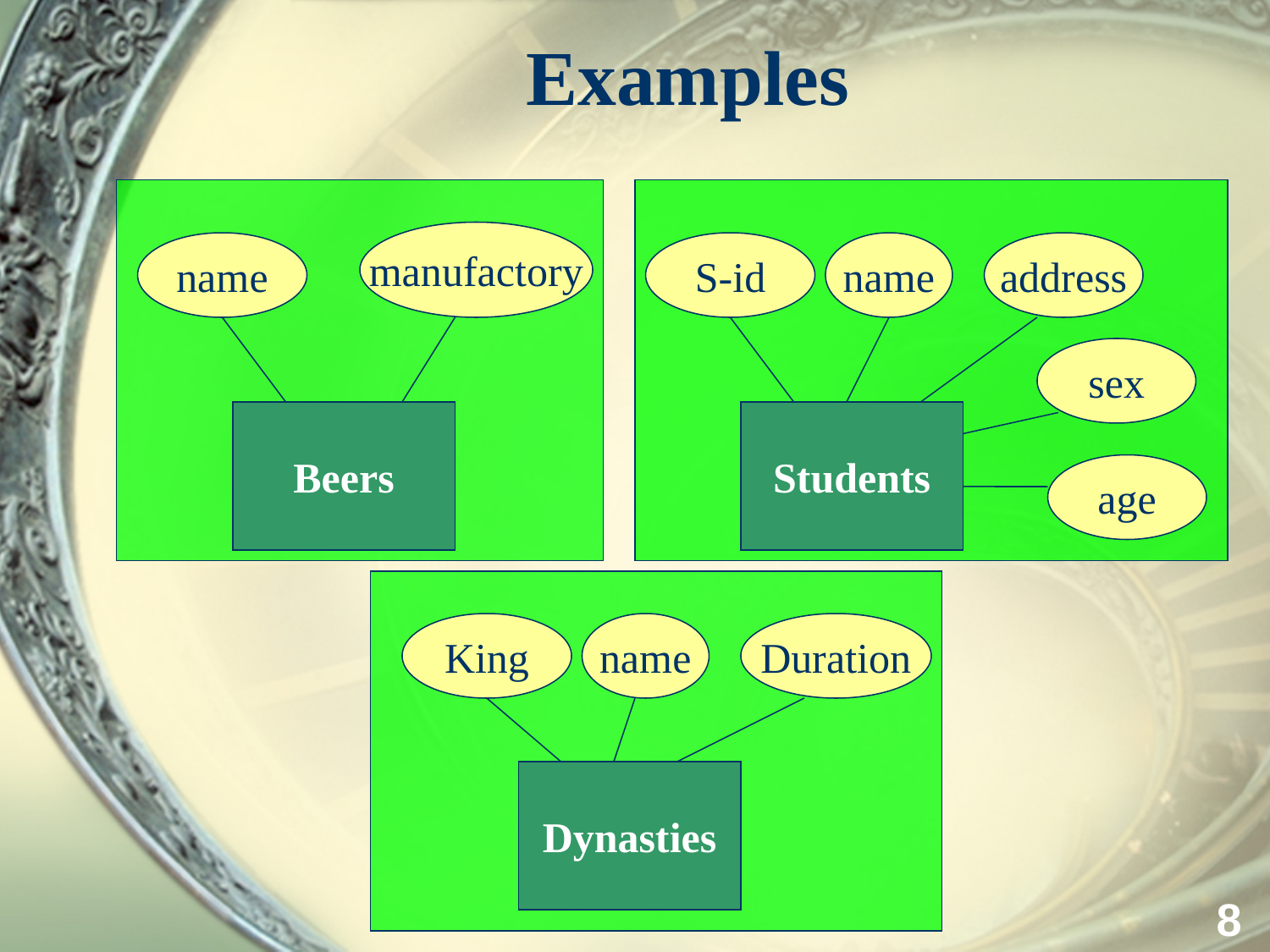

# Examples

manufactory
name
S-id
name
address

sex
Beers
Students

age

King
name
Duration

Dynasties
8